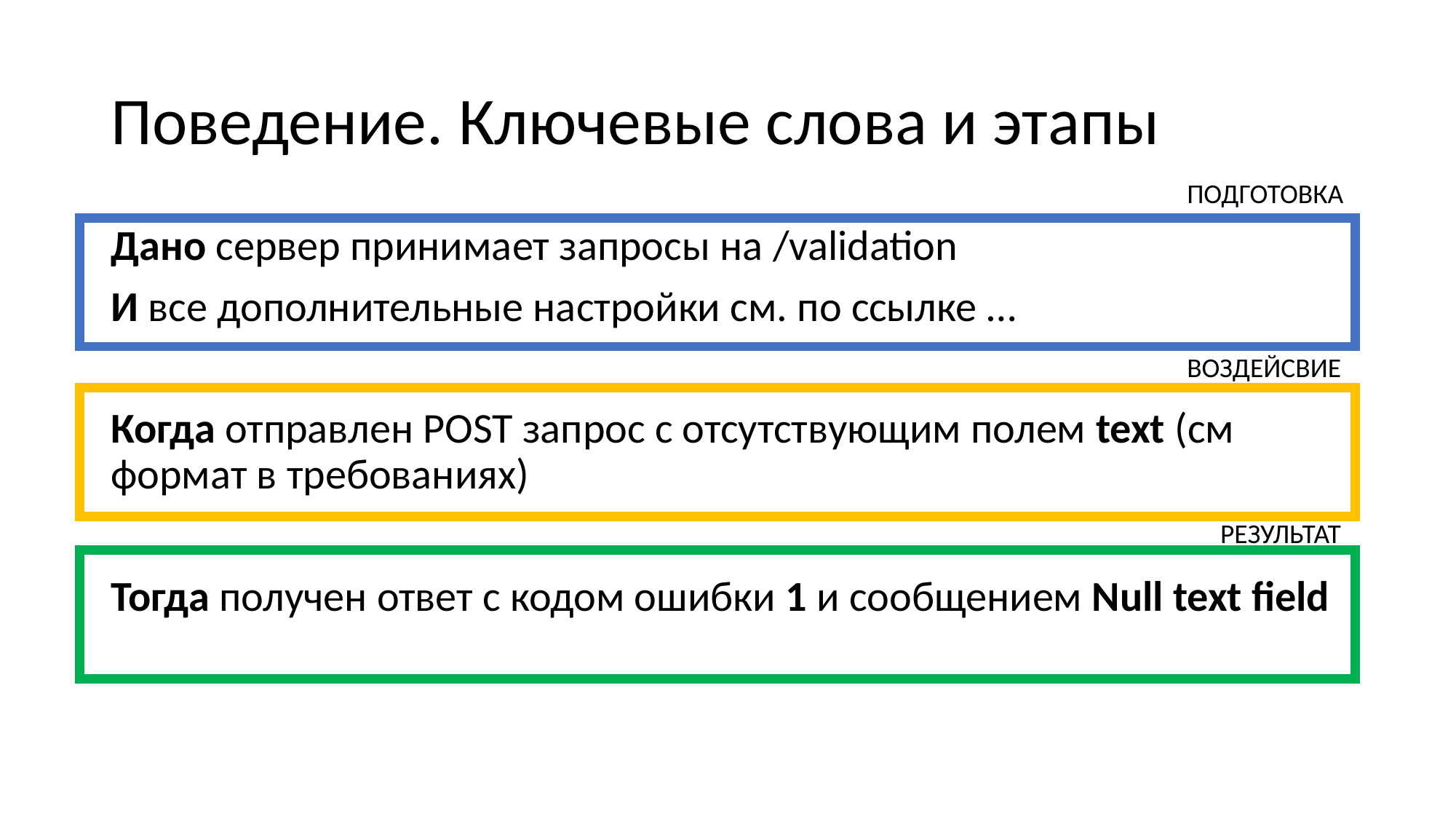

# Поведение. Ключевые слова и этапы
ПОДГОТОВКА

Дано сервер принимает запросы на /validation
И все дополнительные настройки см. по ссылке …

Когда отправлен POST запрос с отсутствующим полем text (см формат в требованиях)

Тогда получен ответ с кодом ошибки 1 и сообщением Null text field
ВОЗДЕЙСВИЕ

РЕЗУЛЬТАТ